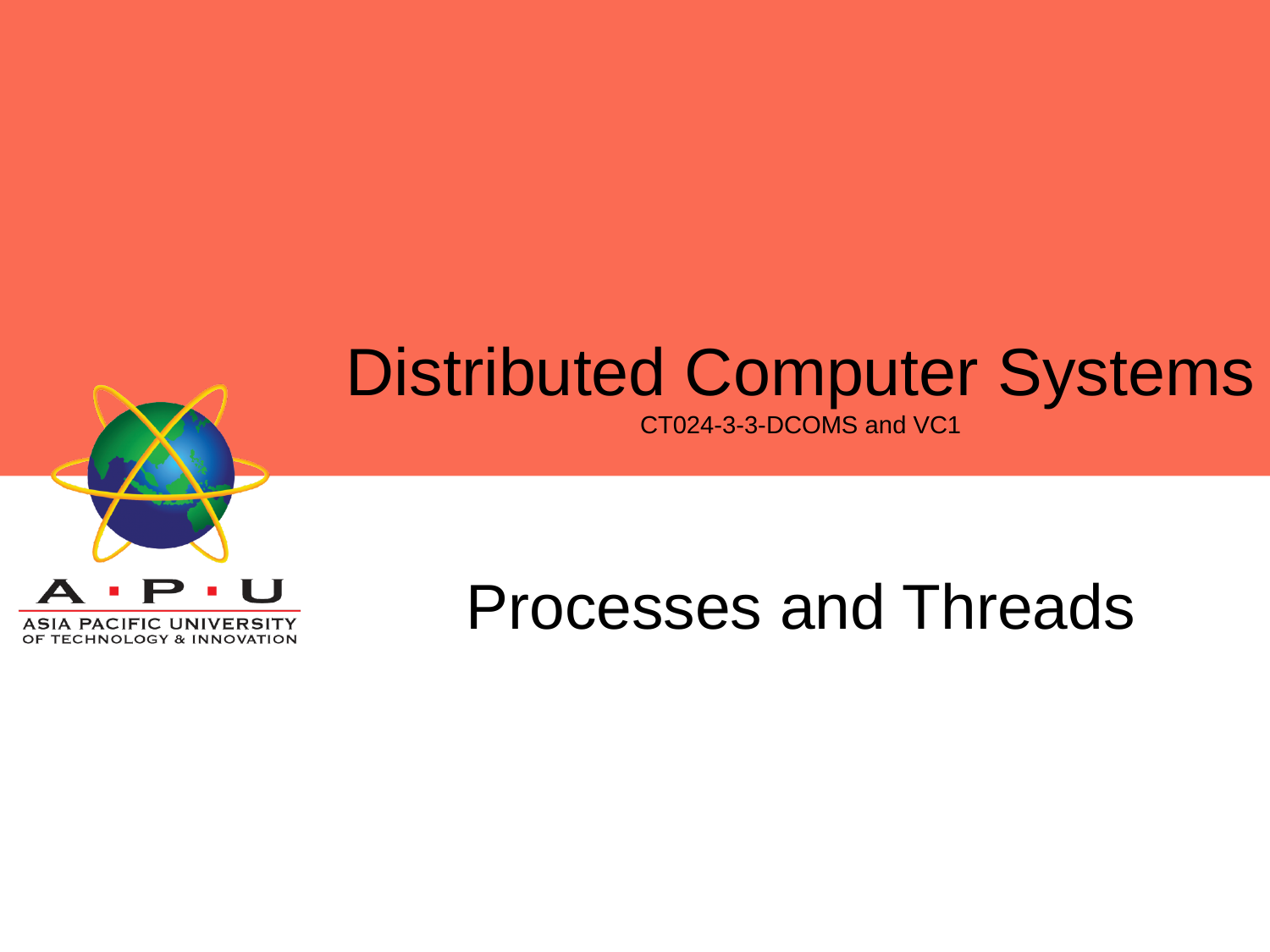

Distributed Computer Systems
CT024-3-3-DCOMS and VC1
# Processes and Threads